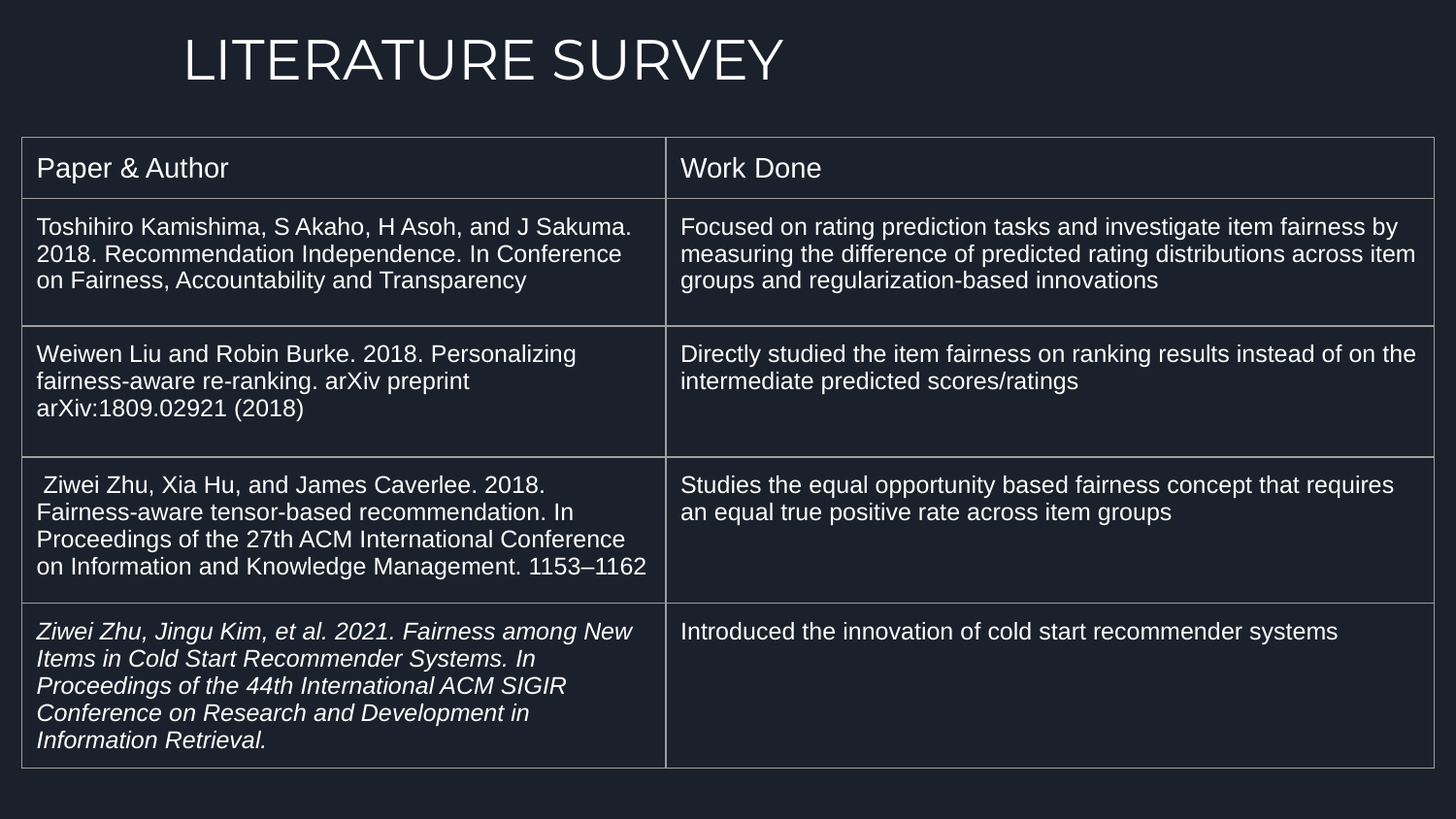

LITERATURE SURVEY
| Paper & Author | Work Done |
| --- | --- |
| Toshihiro Kamishima, S Akaho, H Asoh, and J Sakuma. 2018. Recommendation Independence. In Conference on Fairness, Accountability and Transparency | Focused on rating prediction tasks and investigate item fairness by measuring the difference of predicted rating distributions across item groups and regularization-based innovations |
| Weiwen Liu and Robin Burke. 2018. Personalizing fairness-aware re-ranking. arXiv preprint arXiv:1809.02921 (2018) | Directly studied the item fairness on ranking results instead of on the intermediate predicted scores/ratings |
| Ziwei Zhu, Xia Hu, and James Caverlee. 2018. Fairness-aware tensor-based recommendation. In Proceedings of the 27th ACM International Conference on Information and Knowledge Management. 1153–1162 | Studies the equal opportunity based fairness concept that requires an equal true positive rate across item groups |
| Ziwei Zhu, Jingu Kim, et al. 2021. Fairness among New Items in Cold Start Recommender Systems. In Proceedings of the 44th International ACM SIGIR Conference on Research and Development in Information Retrieval. | Introduced the innovation of cold start recommender systems |